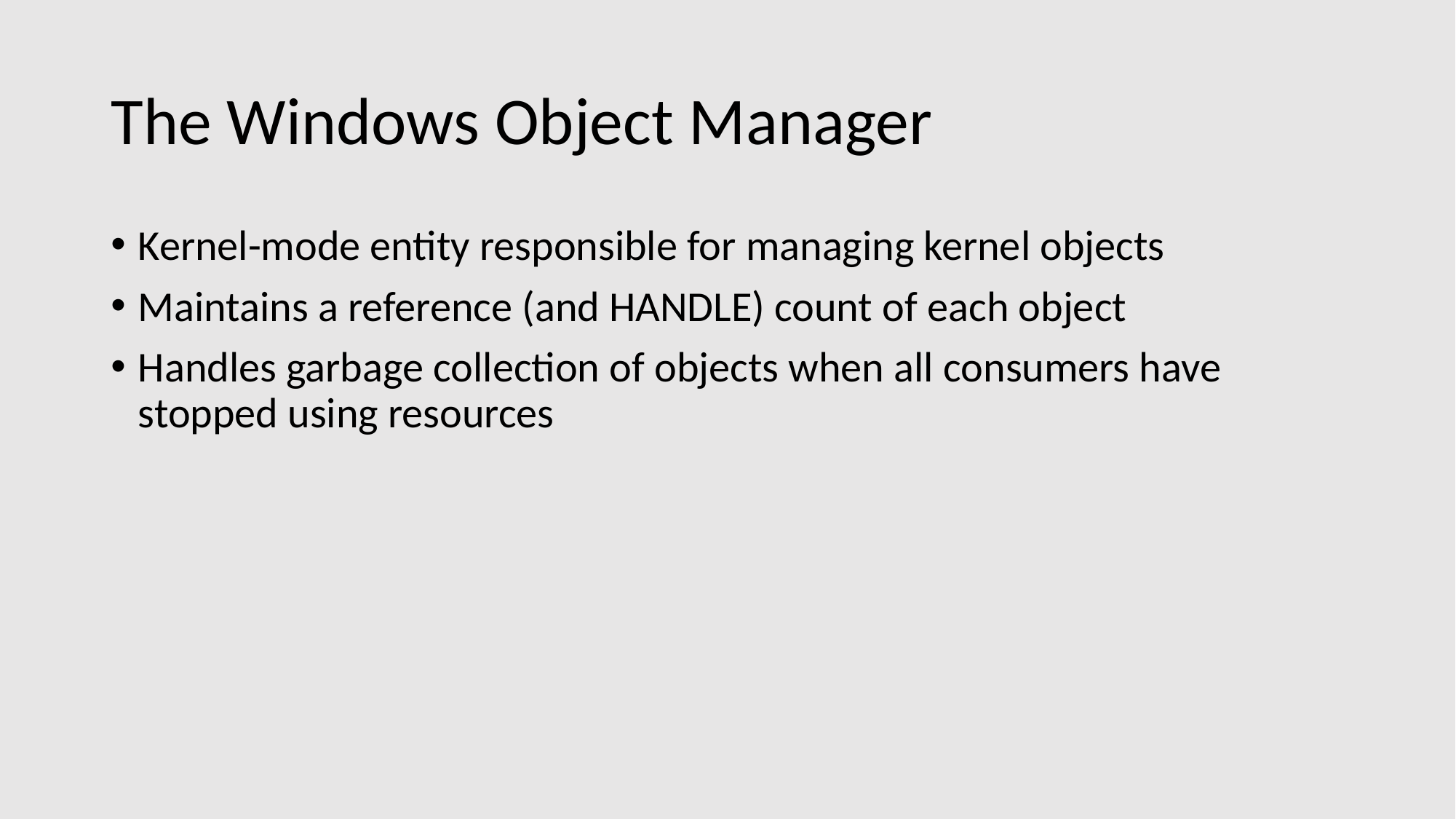

# The Windows Object Manager
Kernel-mode entity responsible for managing kernel objects
Maintains a reference (and HANDLE) count of each object
Handles garbage collection of objects when all consumers have stopped using resources